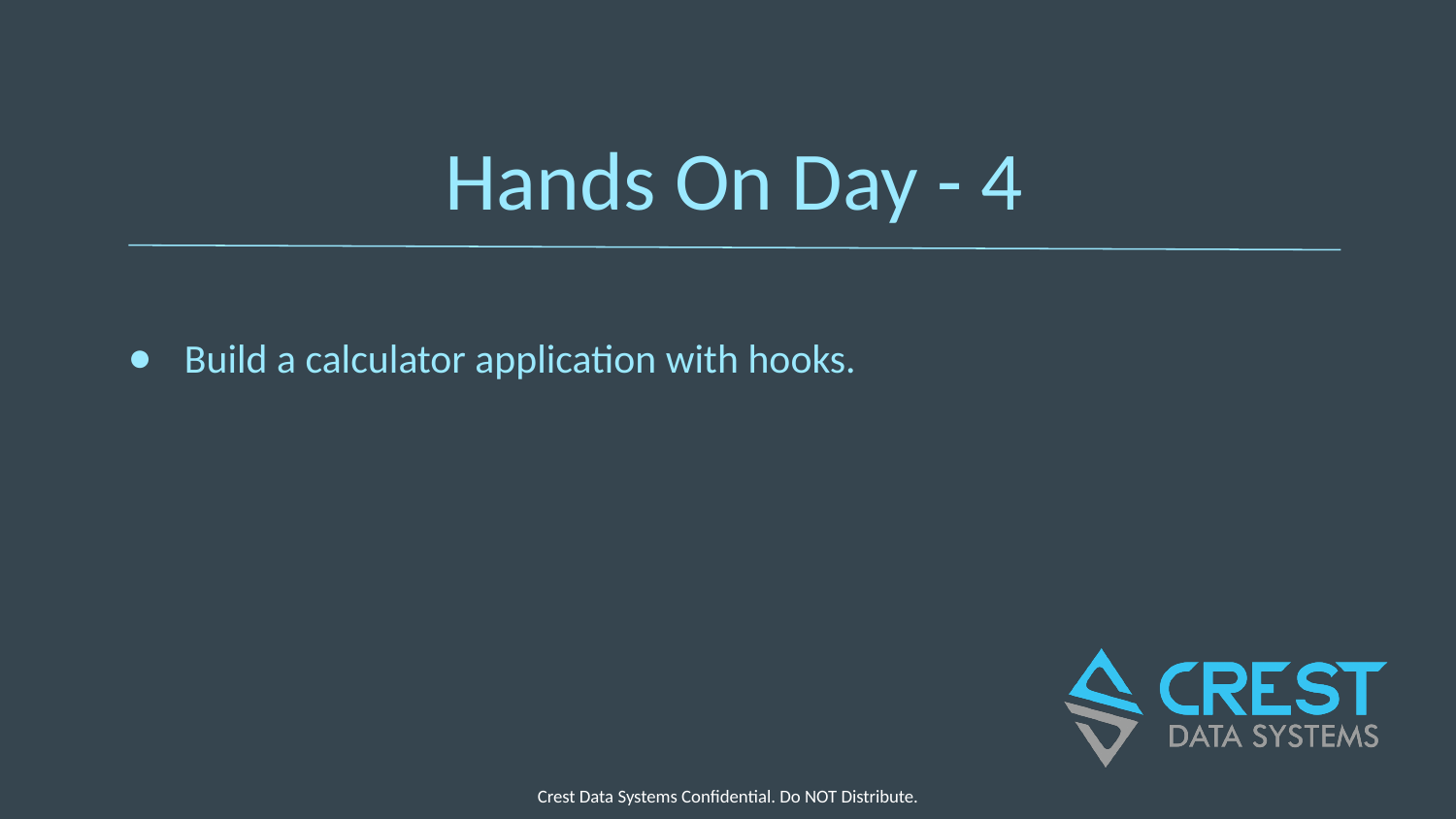

# Hands On Day - 4

Build a calculator application with hooks.